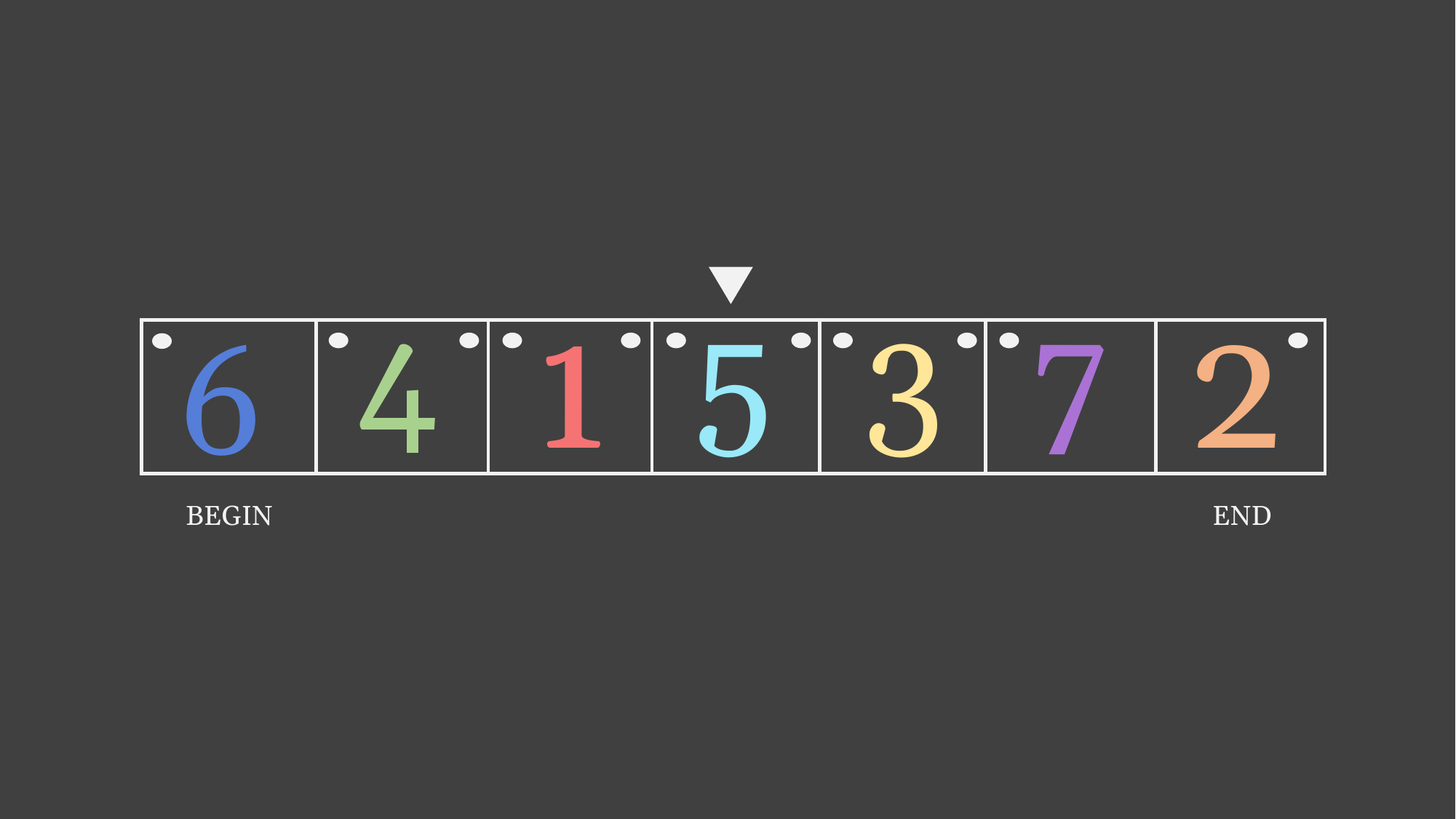

2
1
4
5
3
7
6

END
BEGIN